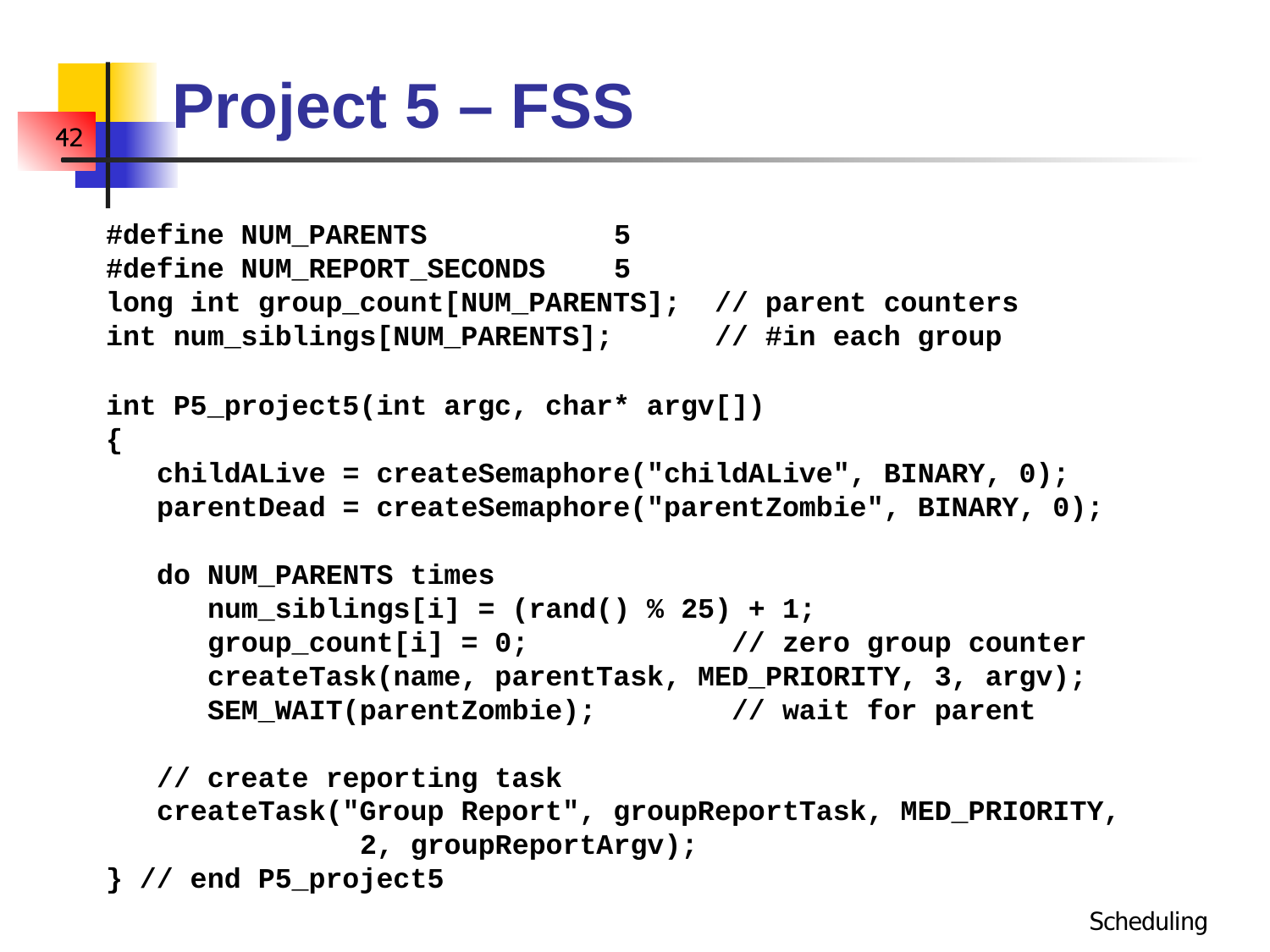

# Project 5 – FSS
#define NUM_PARENTS		5
#define NUM_REPORT_SECONDS	5
long int group_count[NUM_PARENTS];  // parent counters
int num_siblings[NUM_PARENTS];      // #in each group
int P5_project5(int argc, char* argv[])
{
   childALive = createSemaphore("childALive", BINARY, 0);
   parentDead = createSemaphore("parentZombie", BINARY, 0);

   do NUM_PARENTS times
      num_siblings[i] = (rand() % 25) + 1;
      group_count[i] = 0;            // zero group counter
      createTask(name, parentTask, MED_PRIORITY, 3, argv);
      SEM_WAIT(parentZombie);        // wait for parent

   // create reporting task
   createTask("Group Report", groupReportTask, MED_PRIORITY,
               2, groupReportArgv);
} // end P5_project5

Scheduling